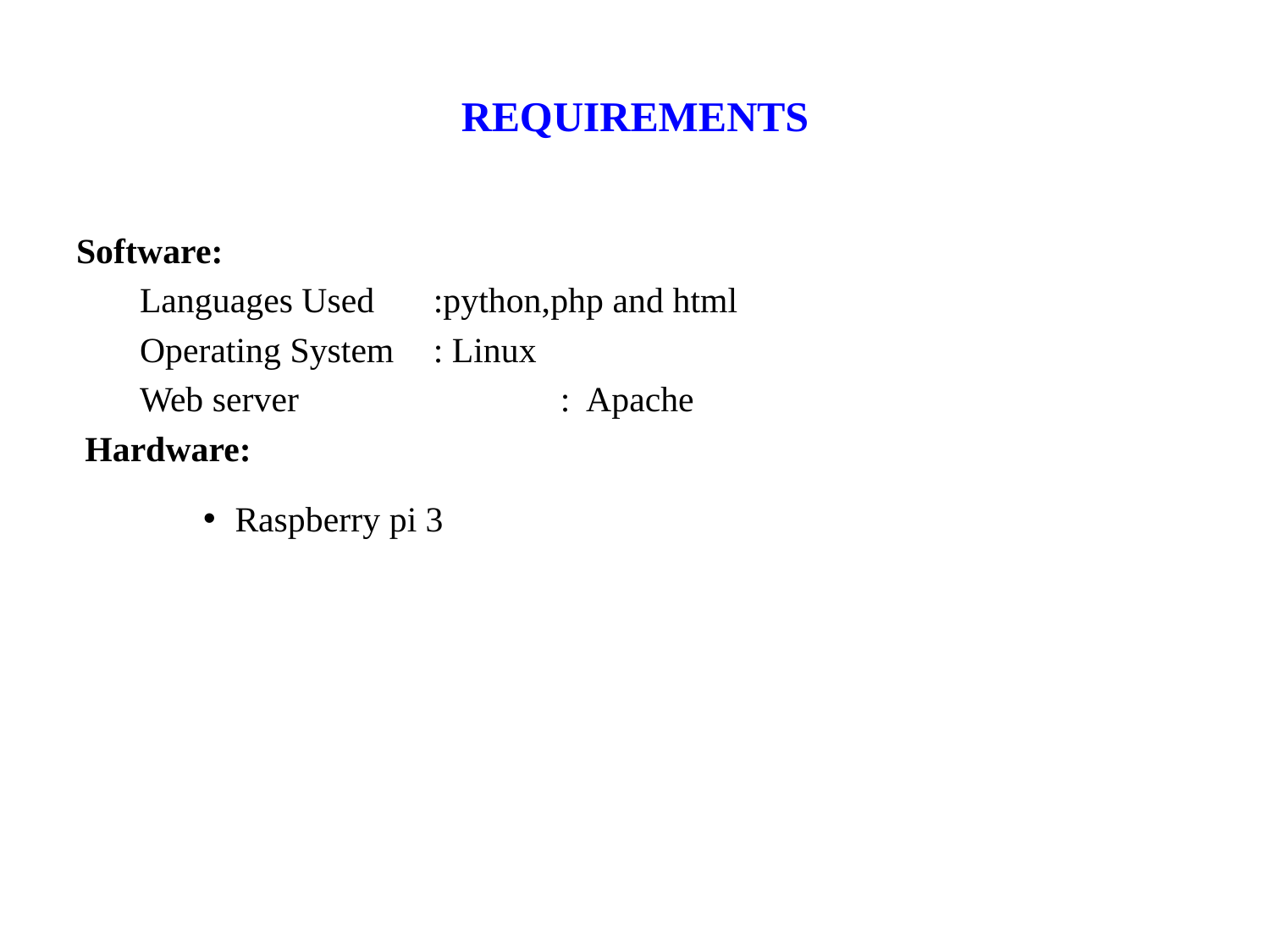

# REQUIREMENTS
Software:
Languages Used	:python,php and html
Operating System 	: Linux
Web server 		:  Apache
 Hardware:
Raspberry pi 3